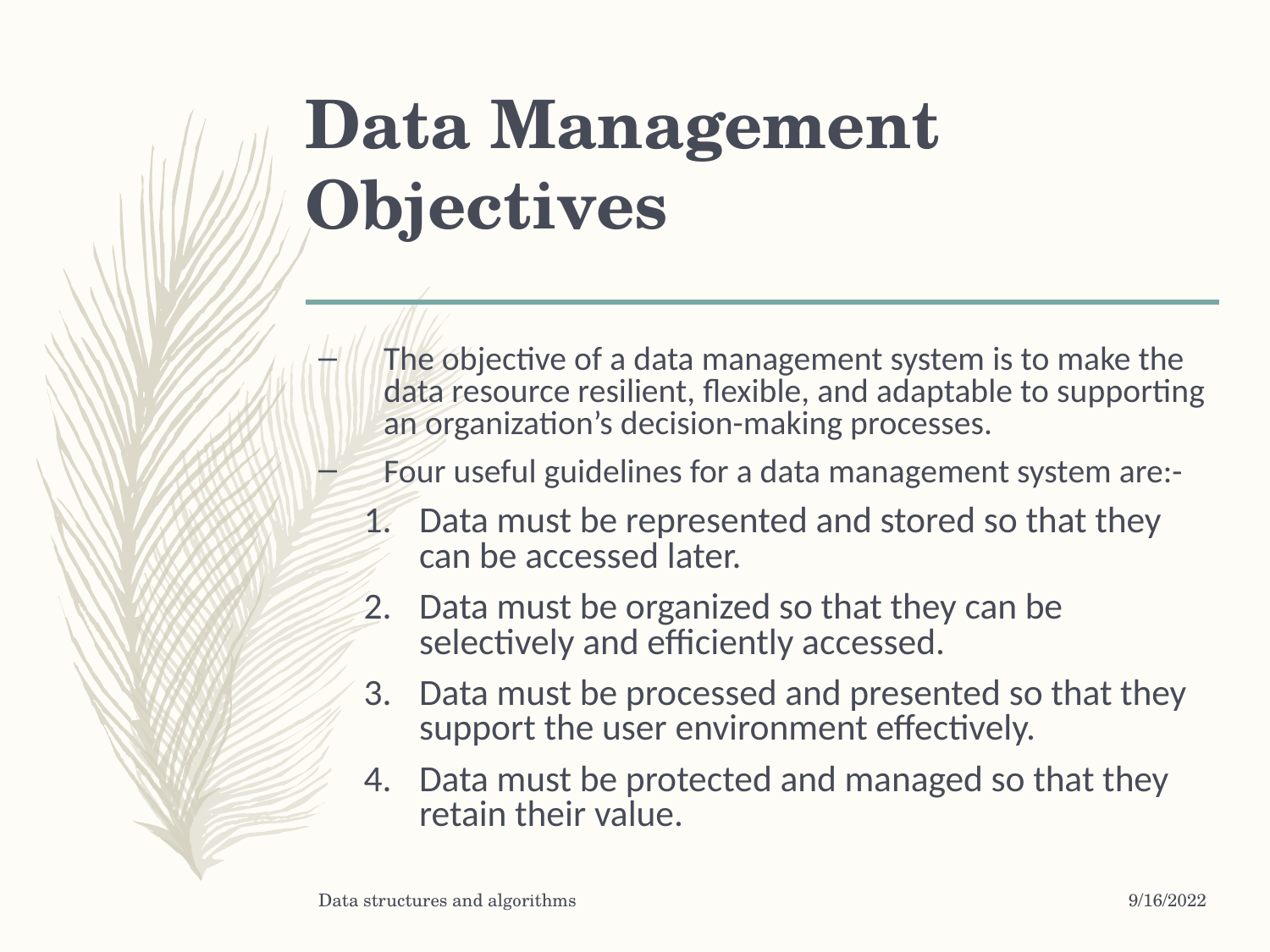

# Data Management Objectives
The objective of a data management system is to make the data resource resilient, flexible, and adaptable to supporting an organization’s decision-making processes.
Four useful guidelines for a data management system are:-
Data must be represented and stored so that they can be accessed later.
Data must be organized so that they can be selectively and efficiently accessed.
Data must be processed and presented so that they support the user environment effectively.
Data must be protected and managed so that they retain their value.
Data structures and algorithms
9/16/2022